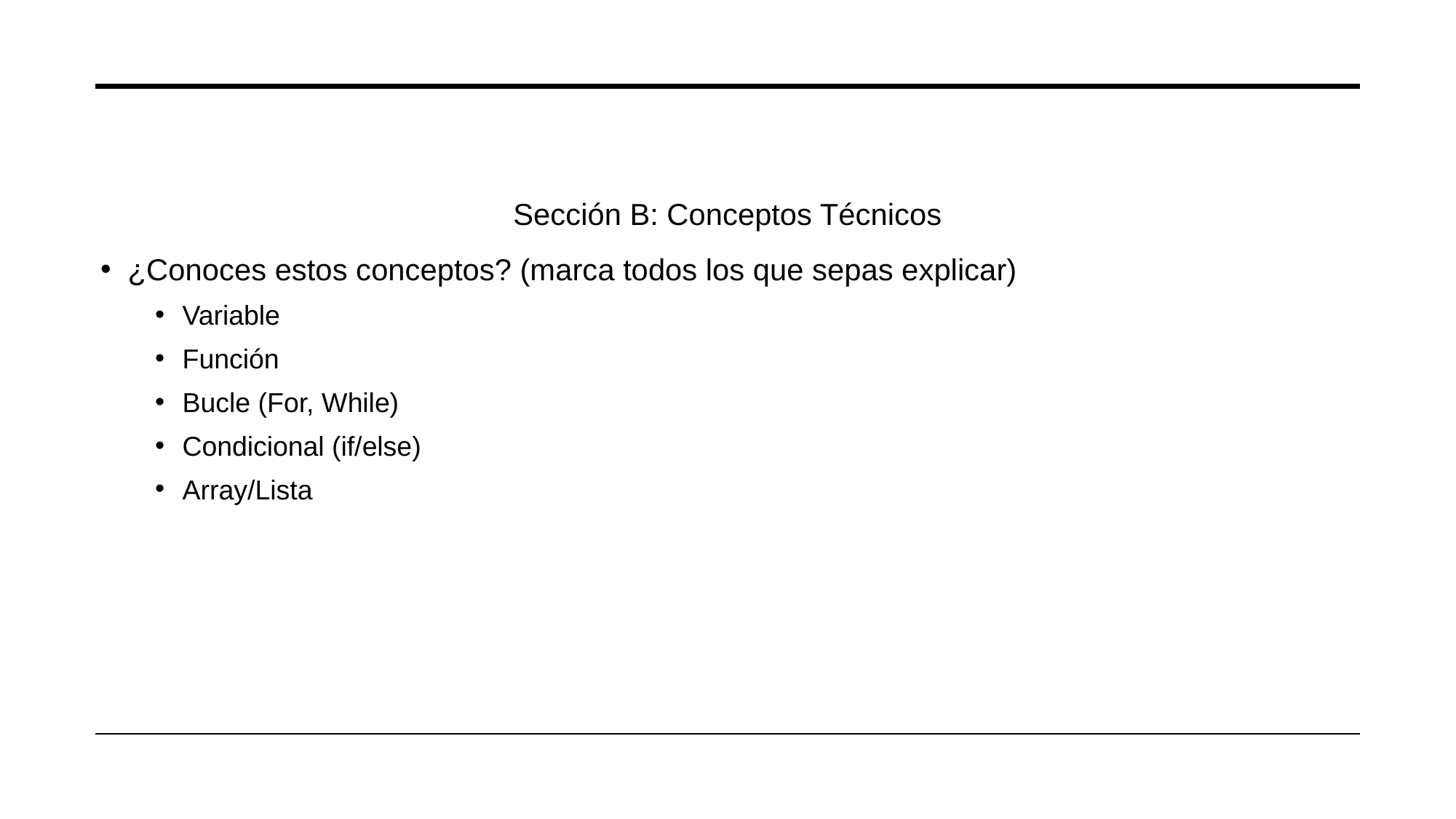

Sección B: Conceptos Técnicos
¿Conoces estos conceptos? (marca todos los que sepas explicar)
Variable
Función
Bucle (For, While)
Condicional (if/else)
Array/Lista